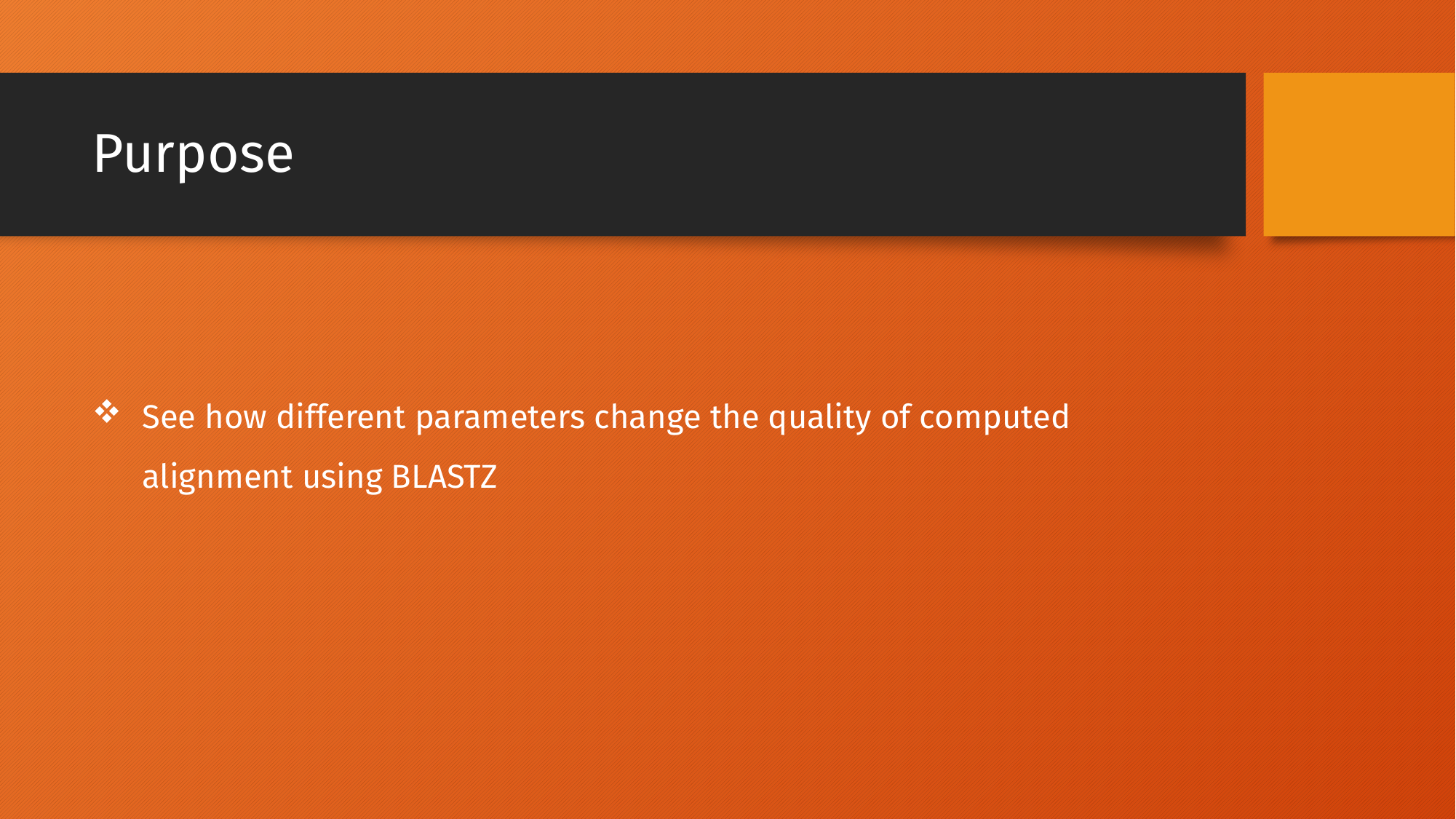

# Purpose
See how different parameters change the quality of computed alignment using BLASTZ